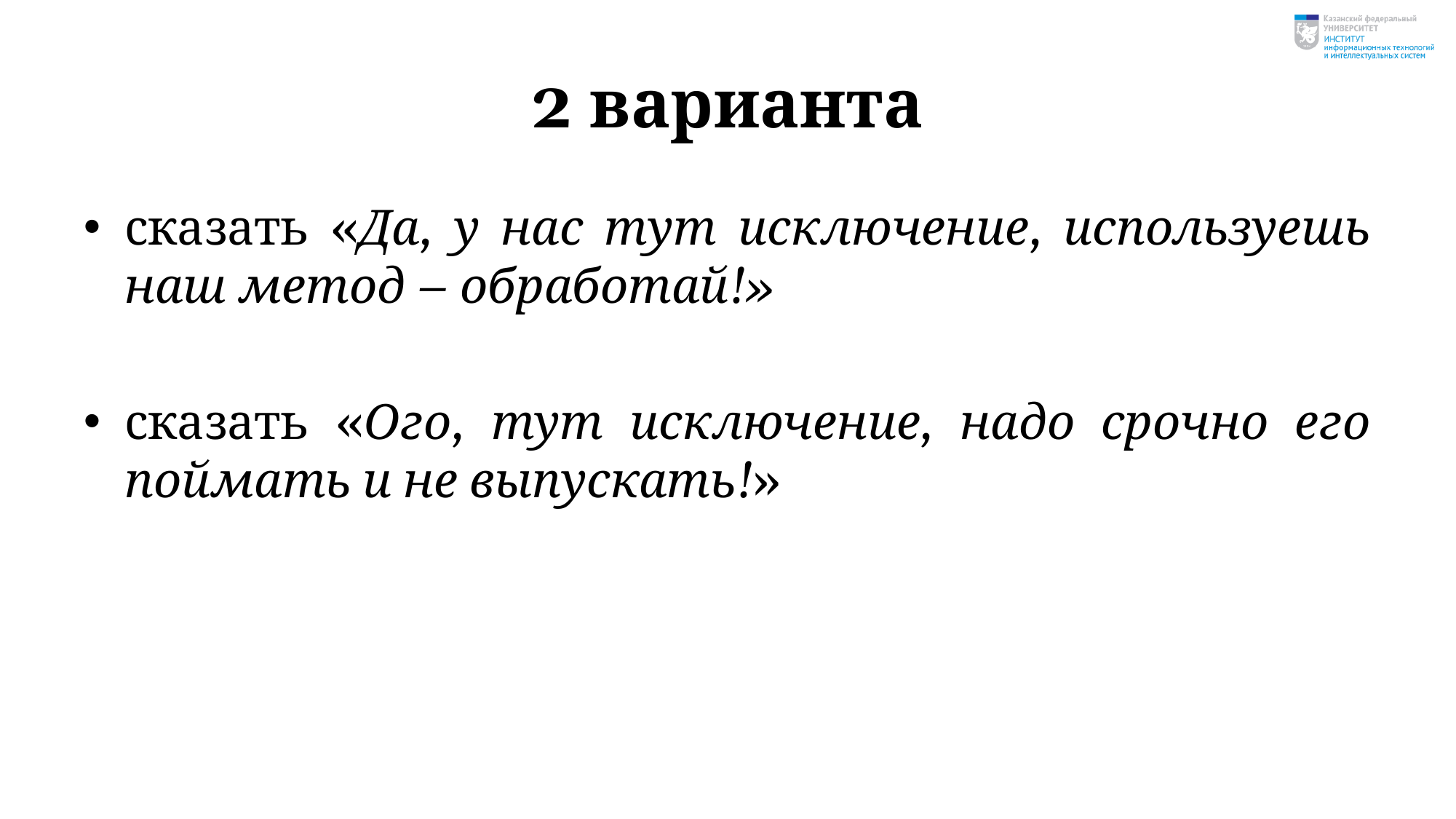

# 2 варианта
сказать «Да, у нас тут исключение, используешь наш метод – обработай!»

сказать «Ого, тут исключение, надо срочно его поймать и не выпускать!»